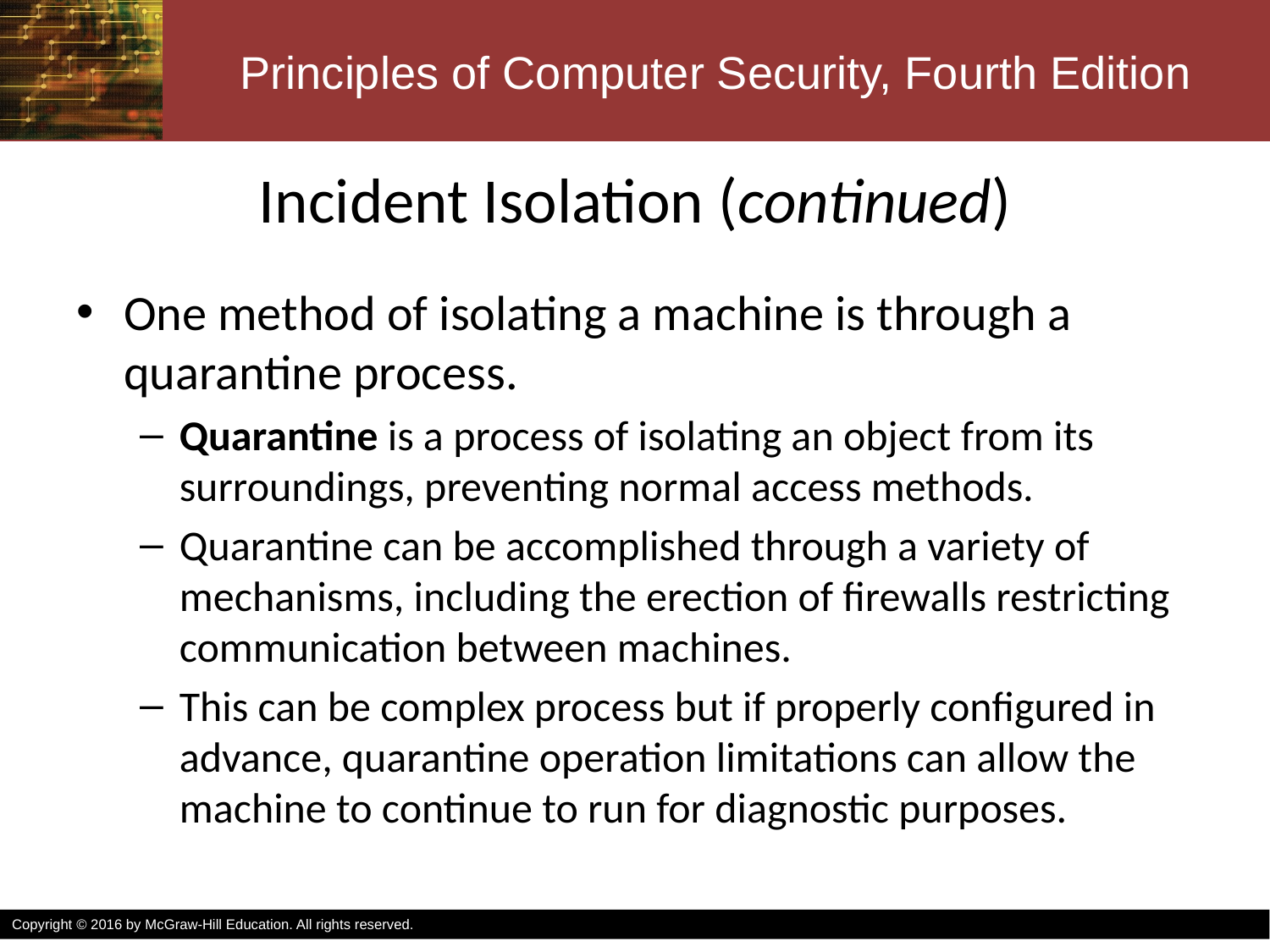

# Incident Isolation (continued)
One method of isolating a machine is through a quarantine process.
Quarantine is a process of isolating an object from its surroundings, preventing normal access methods.
Quarantine can be accomplished through a variety of mechanisms, including the erection of firewalls restricting communication between machines.
This can be complex process but if properly configured in advance, quarantine operation limitations can allow the machine to continue to run for diagnostic purposes.